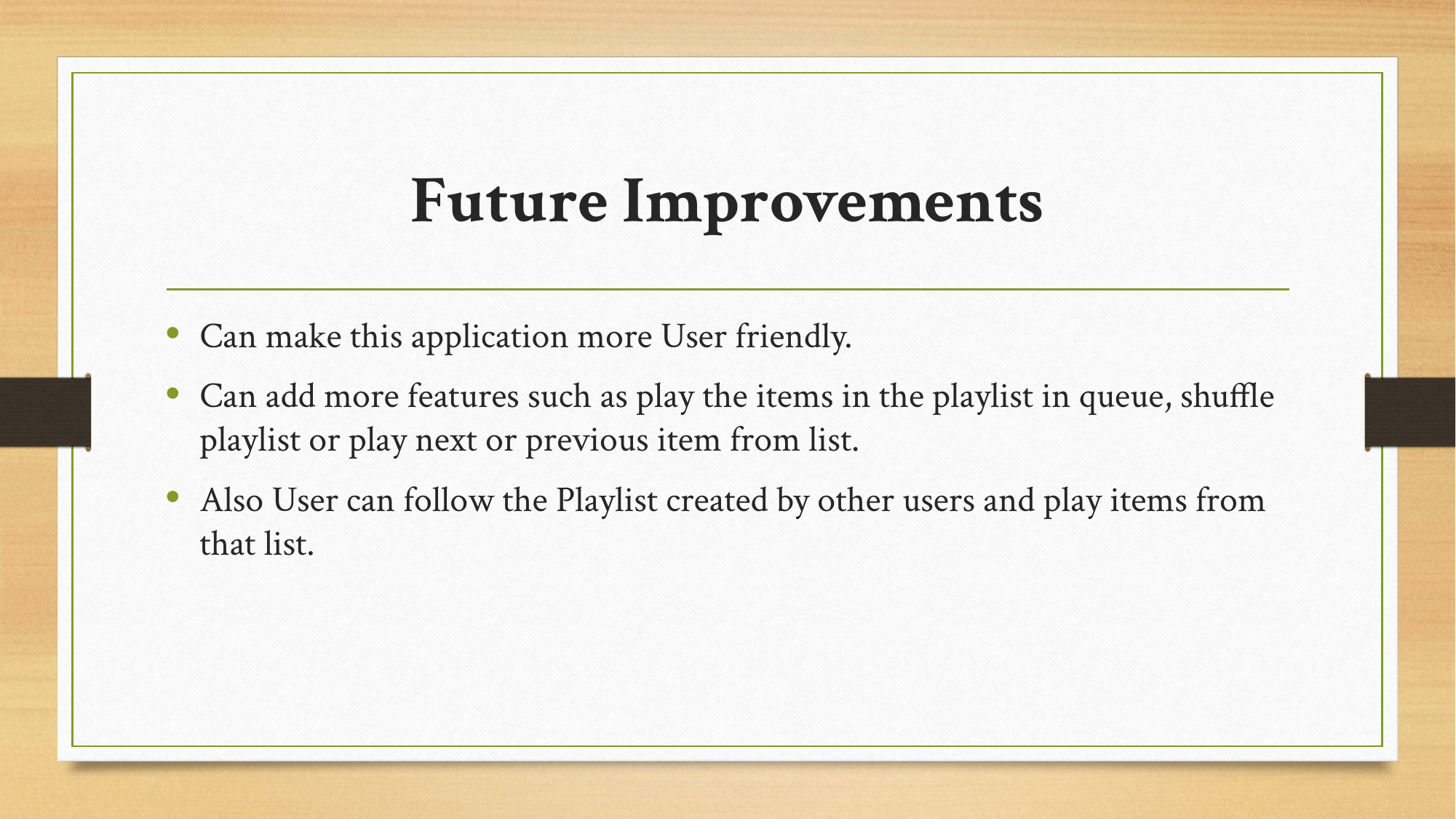

# Future Improvements
Can make this application more User friendly.
Can add more features such as play the items in the playlist in queue, shuffle playlist or play next or previous item from list.
Also User can follow the Playlist created by other users and play items from that list.